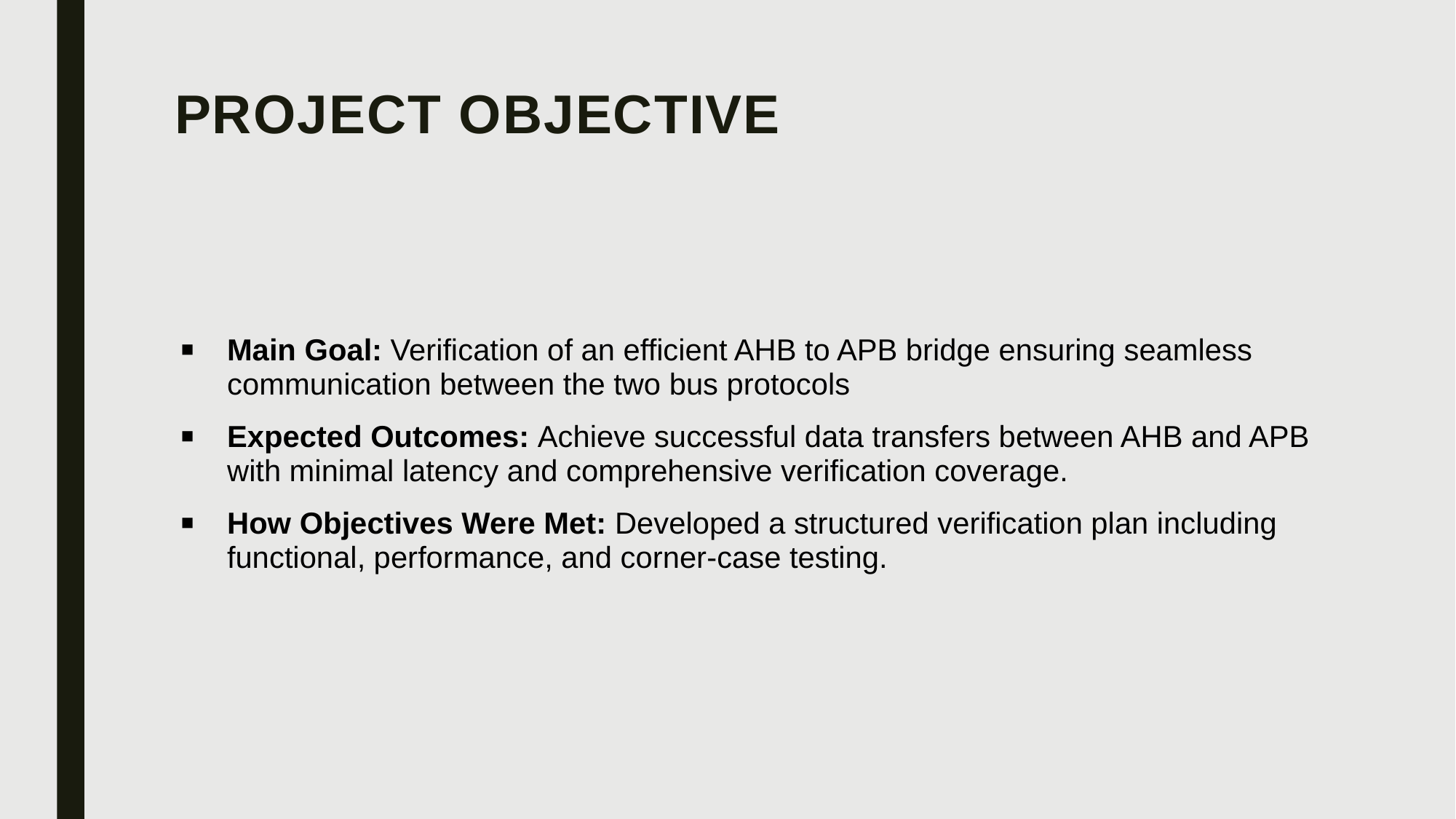

# Project Objective
Main Goal: Verification of an efficient AHB to APB bridge ensuring seamless communication between the two bus protocols
Expected Outcomes: Achieve successful data transfers between AHB and APB with minimal latency and comprehensive verification coverage.
How Objectives Were Met: Developed a structured verification plan including functional, performance, and corner-case testing.